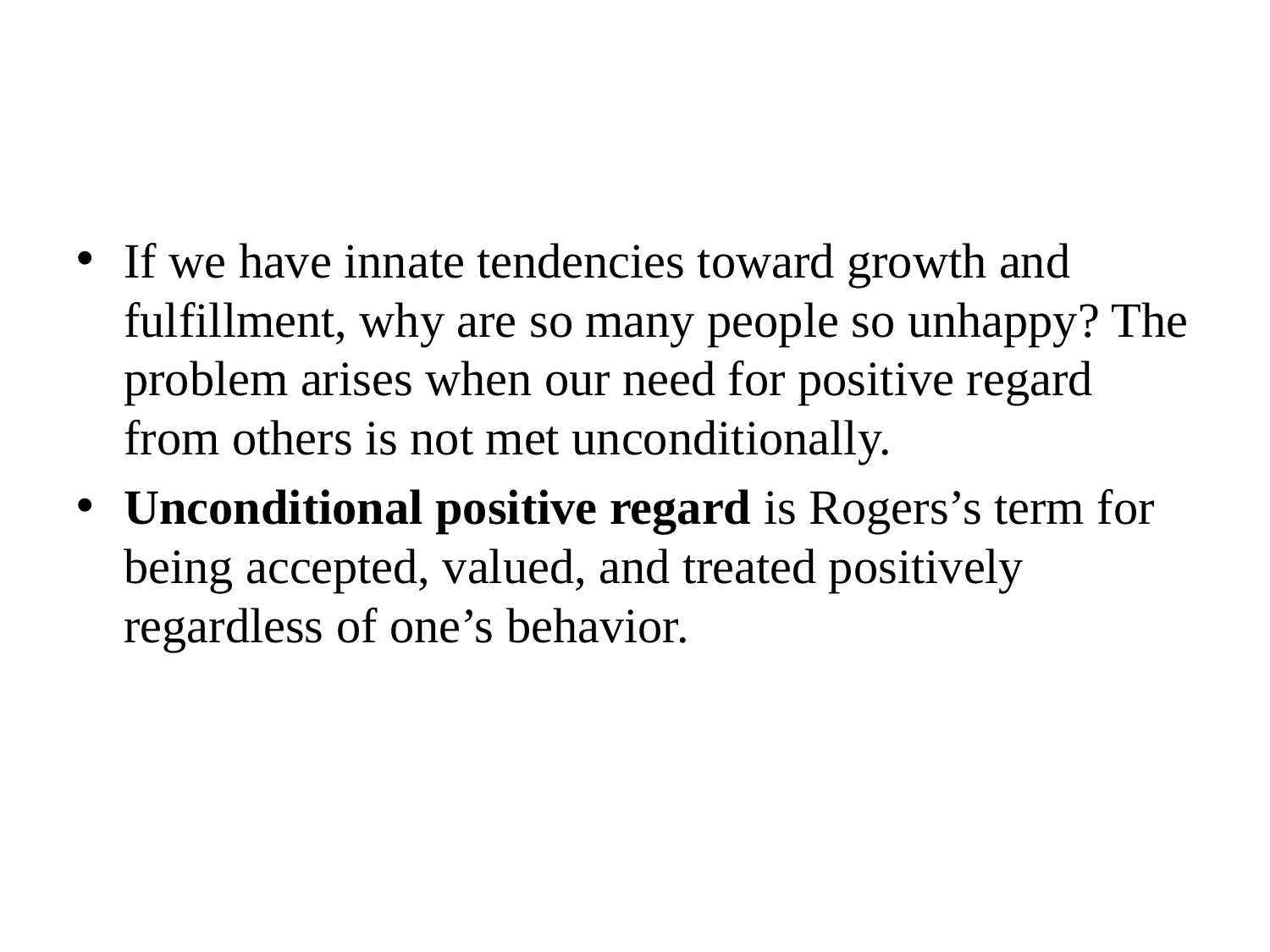

#
If we have innate tendencies toward growth and fulfillment, why are so many people so unhappy? The problem arises when our need for positive regard from others is not met unconditionally.
Unconditional positive regard is Rogers’s term for being accepted, valued, and treated positively regardless of one’s behavior.